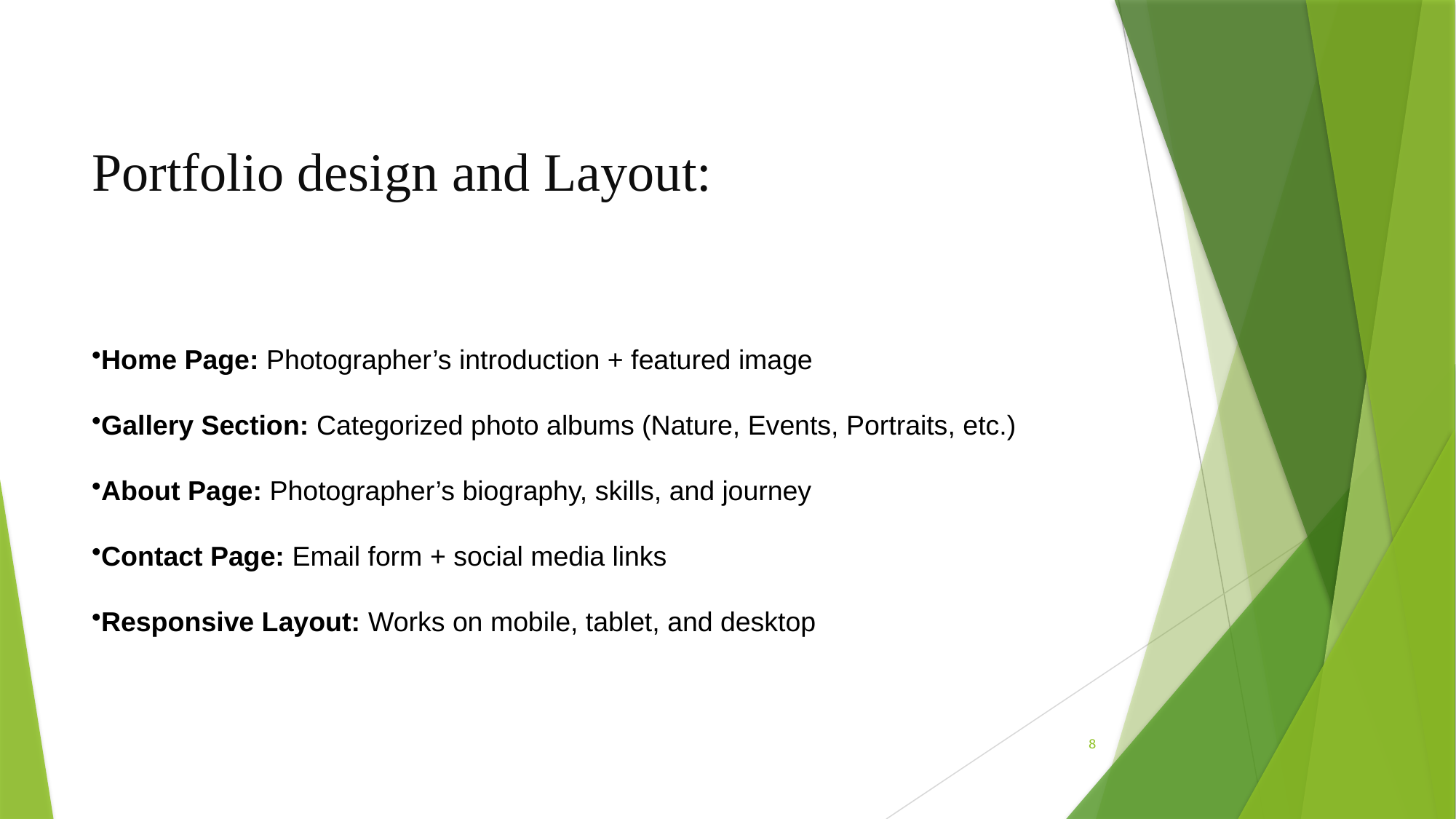

# Portfolio design and Layout:
Home Page: Photographer’s introduction + featured image

Gallery Section: Categorized photo albums (Nature, Events, Portraits, etc.)

About Page: Photographer’s biography, skills, and journey

Contact Page: Email form + social media links

Responsive Layout: Works on mobile, tablet, and desktop
8